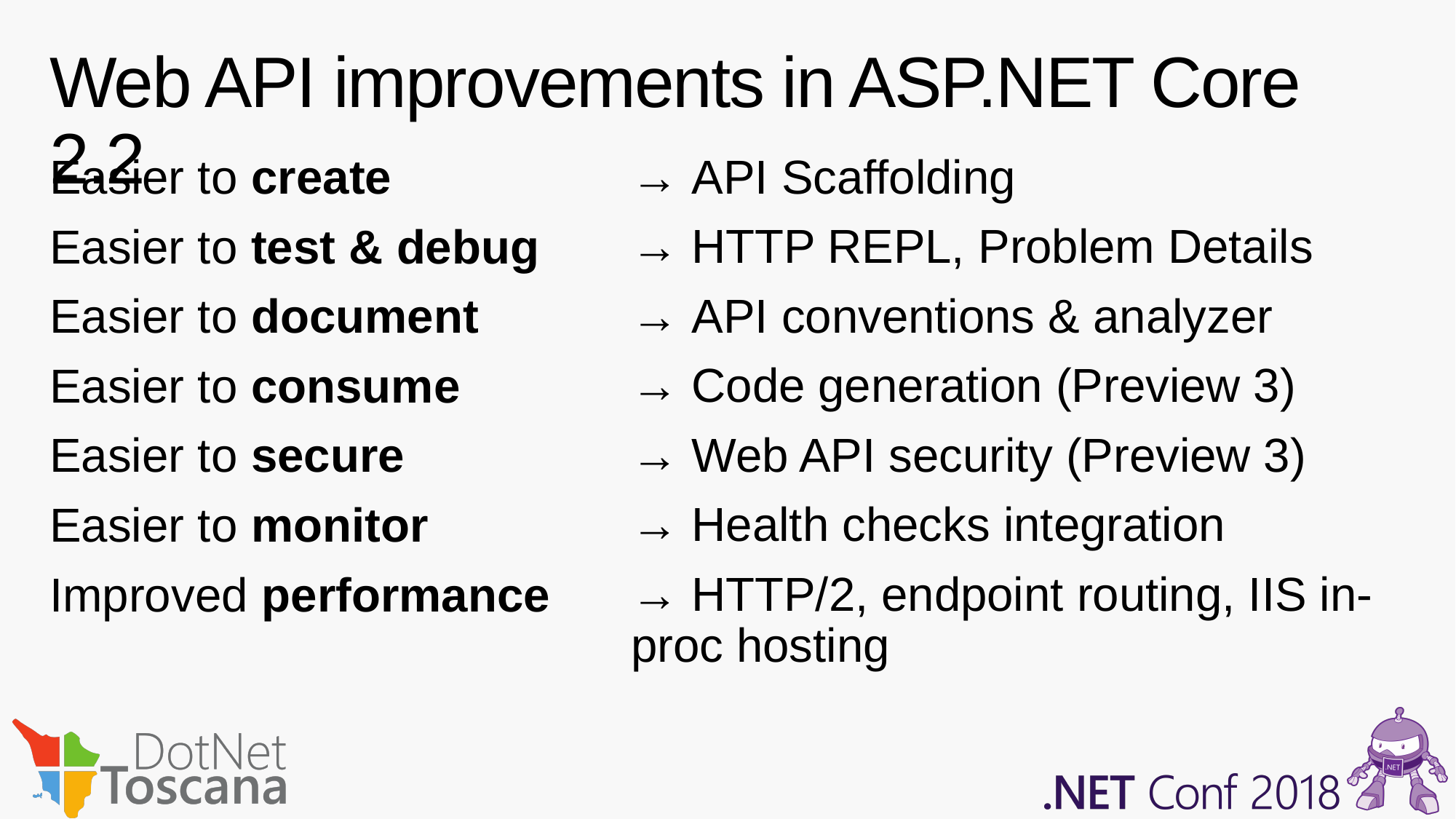

# Web API improvements in ASP.NET Core 2.2
Easier to create
Easier to test & debug
Easier to document
Easier to consume
Easier to secure
Easier to monitor
Improved performance
→ API Scaffolding
→ HTTP REPL, Problem Details
→ API conventions & analyzer
→ Code generation (Preview 3)
→ Web API security (Preview 3)
→ Health checks integration
→ HTTP/2, endpoint routing, IIS in-proc hosting